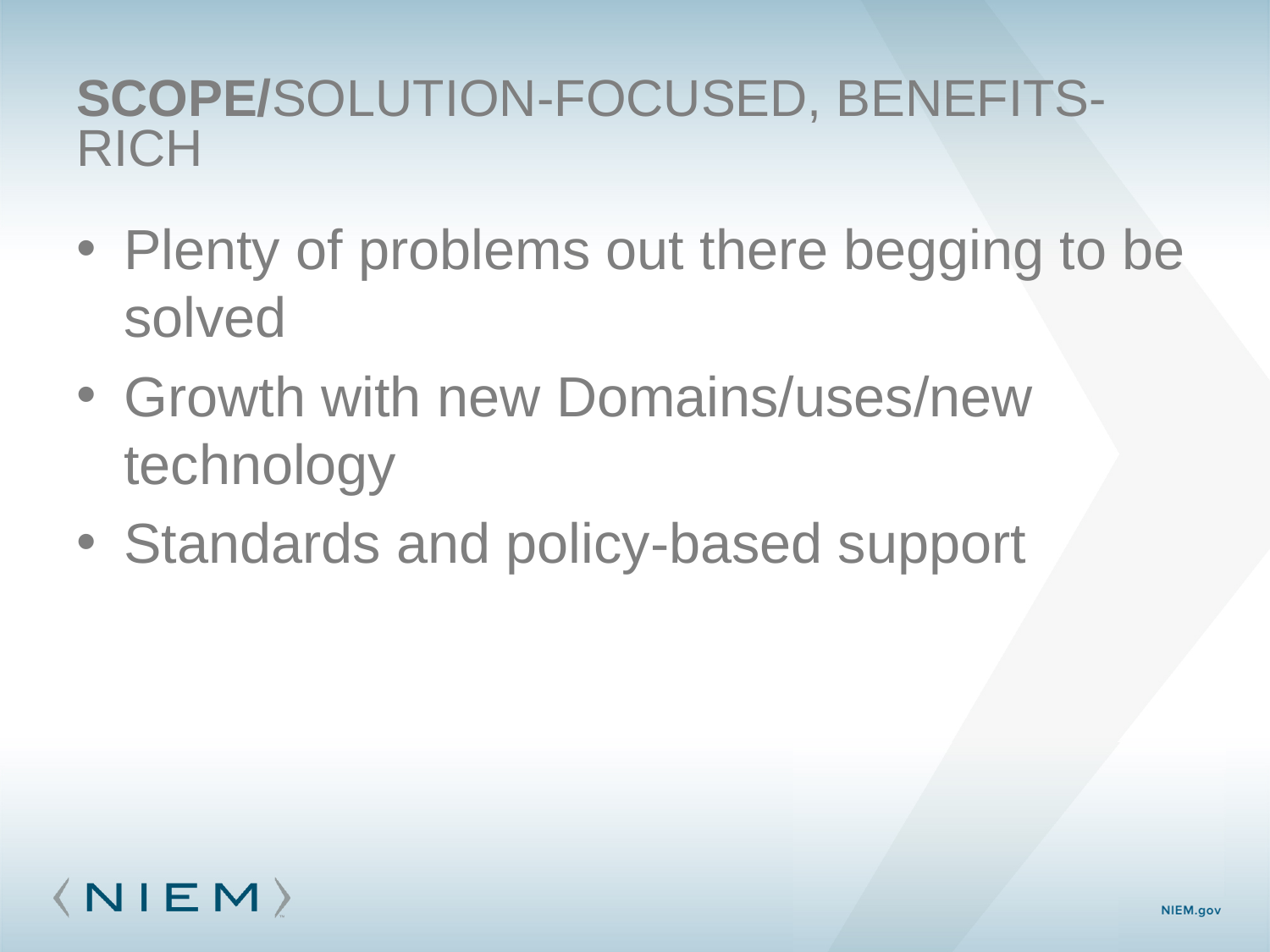

# Scope/solution-focused, benefits-rich
Plenty of problems out there begging to be solved
Growth with new Domains/uses/new technology
Standards and policy-based support